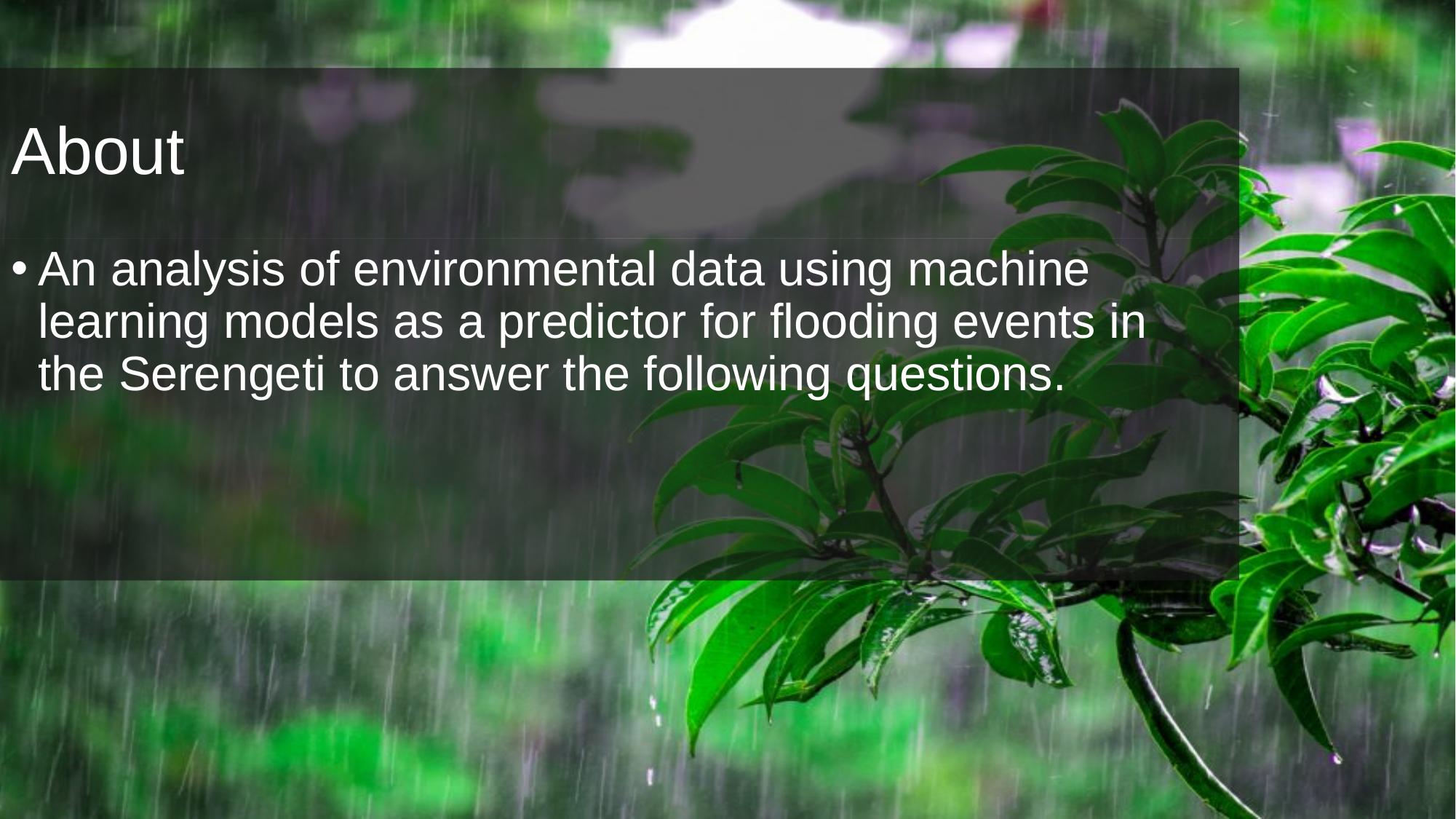

# About
An analysis of environmental data using machine learning models as a predictor for flooding events in the Serengeti to answer the following questions.